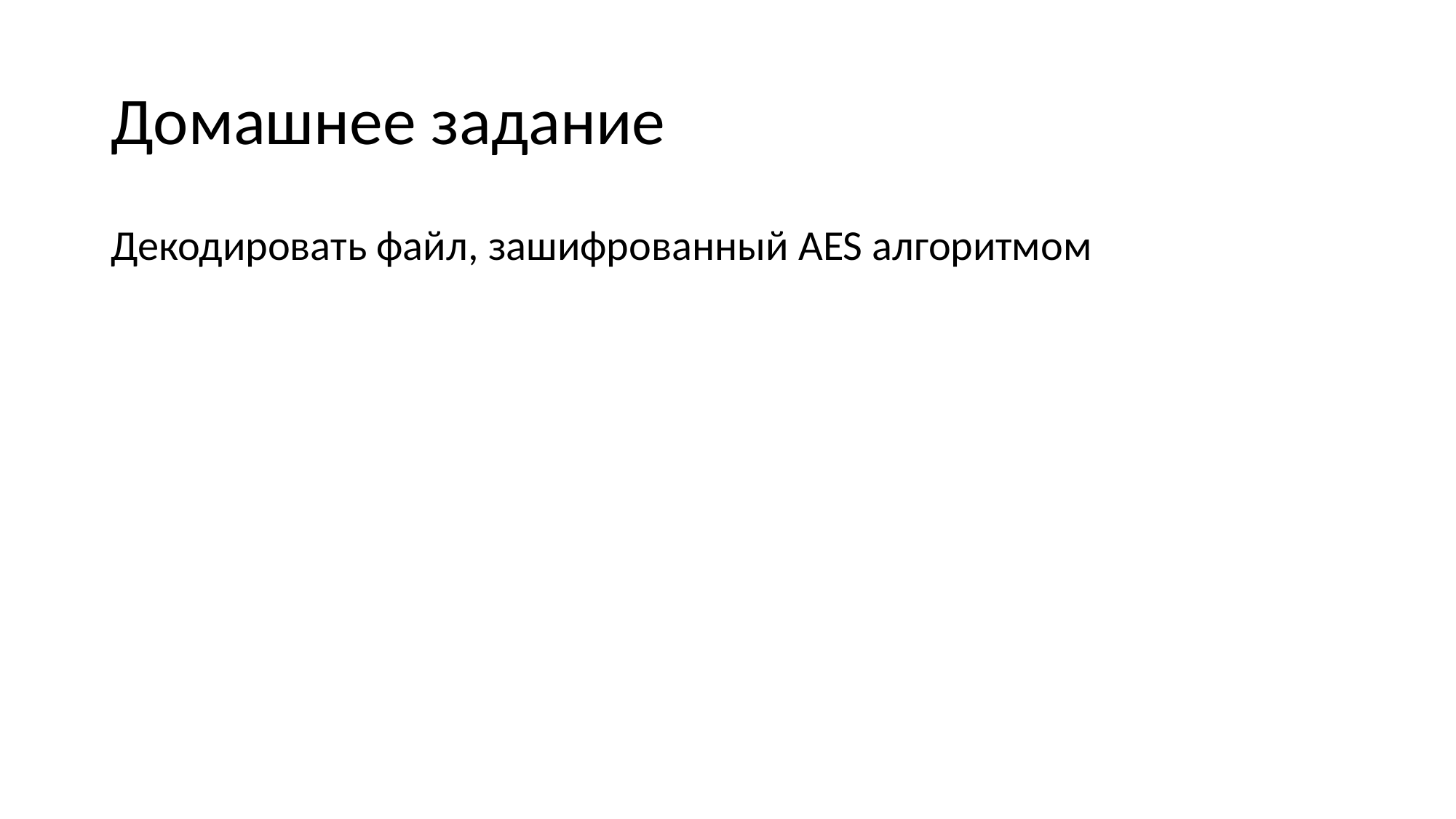

# Домашнее задание
Декодировать файл, зашифрованный AES алгоритмом